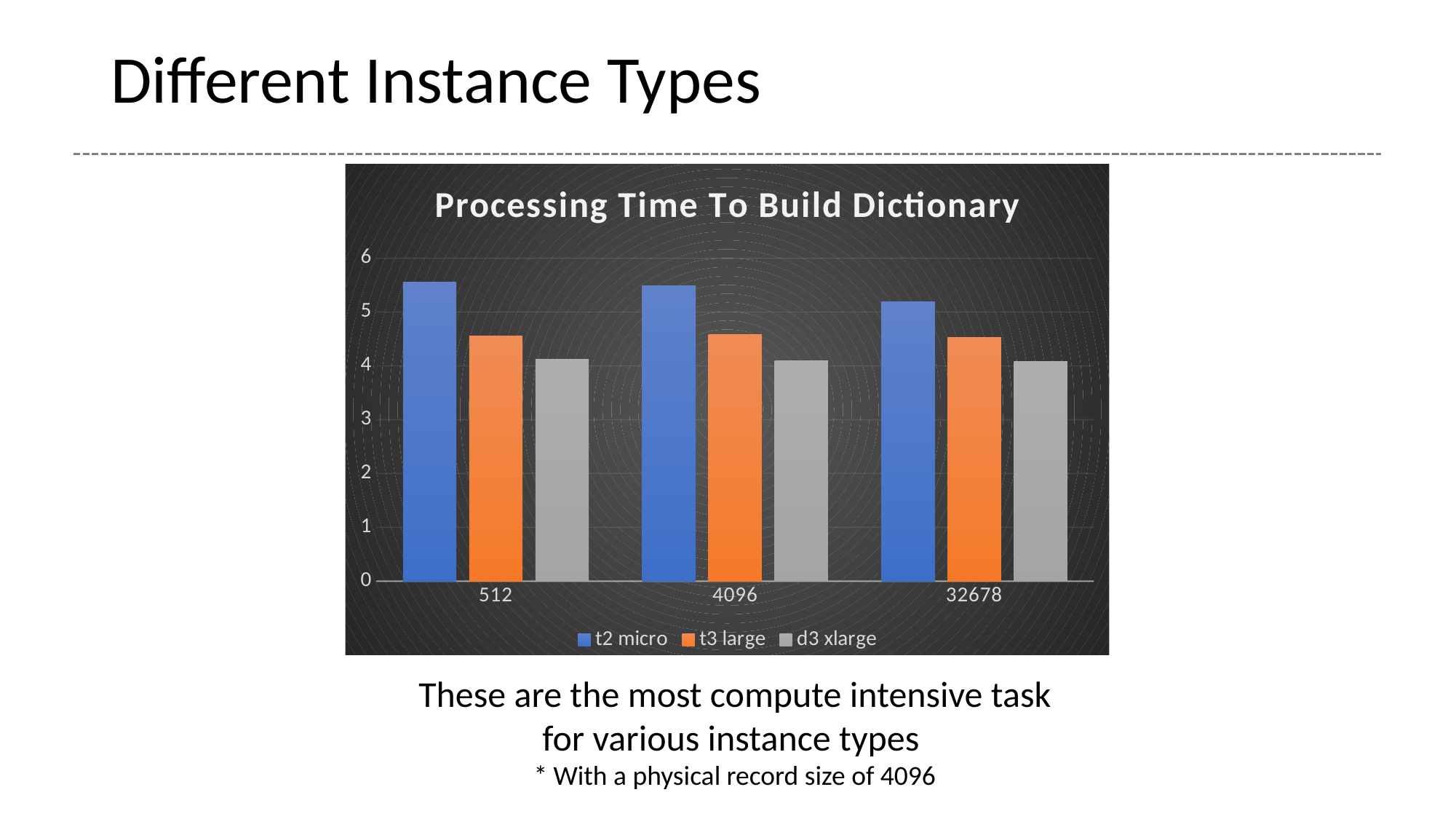

# Different Instance Types

### Chart: Processing Time To Build Dictionary

| Category | t2 micro | t3 large | d3 xlarge |
|---|---|---|---|
| 512 | 5.5618 | 4.55954 | 4.11796 |
| 4096 | 5.4916 | 4.5784 | 4.103199999999999 |
| 32678 | 5.1882 | 4.5249999999999995 | 4.0879199999999996 |
These are the most compute intensive task for various instance types
* With a physical record size of 4096